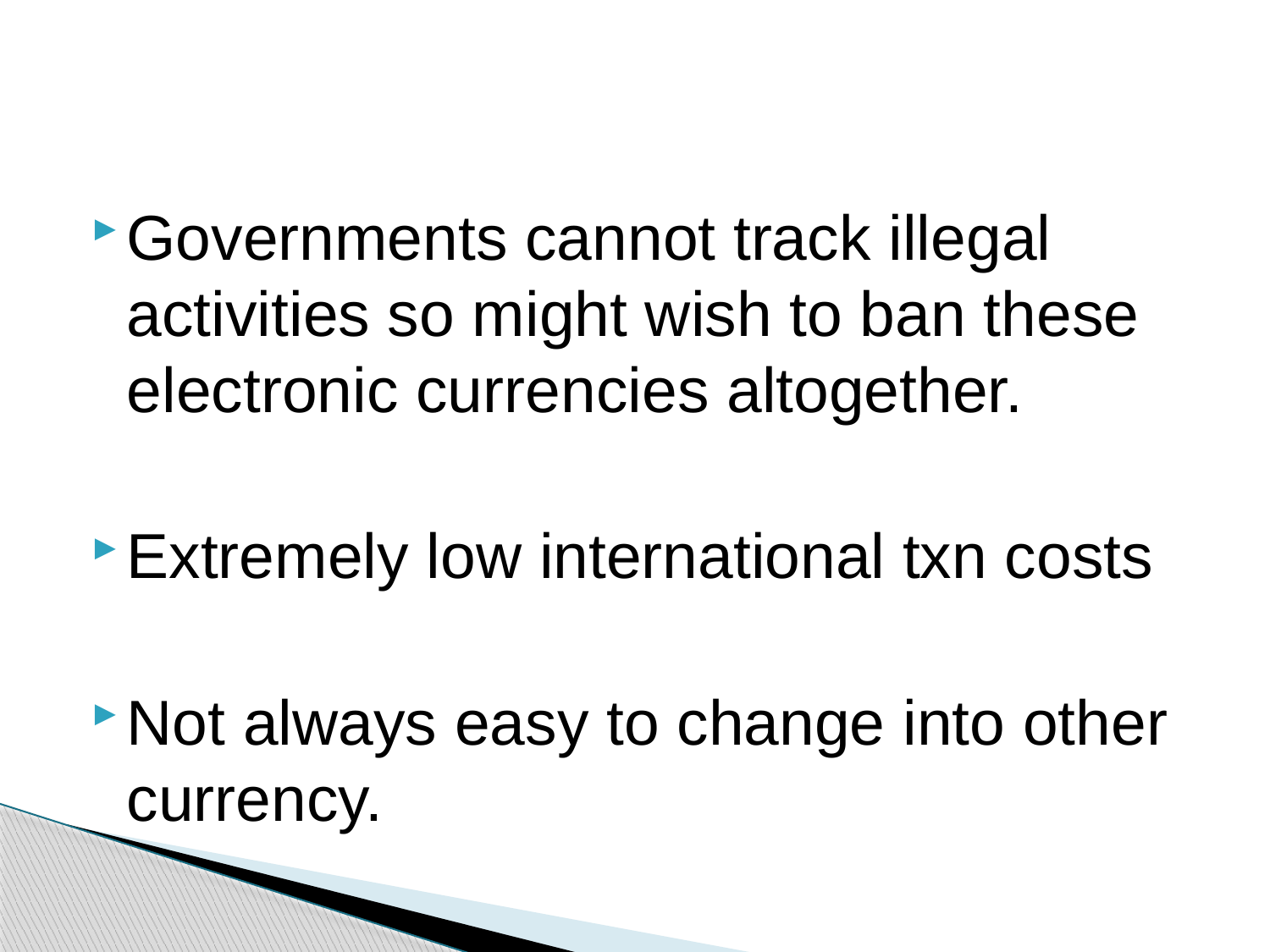

#
Governments cannot track illegal activities so might wish to ban these electronic currencies altogether.

Extremely low international txn costs

Not always easy to change into other currency.